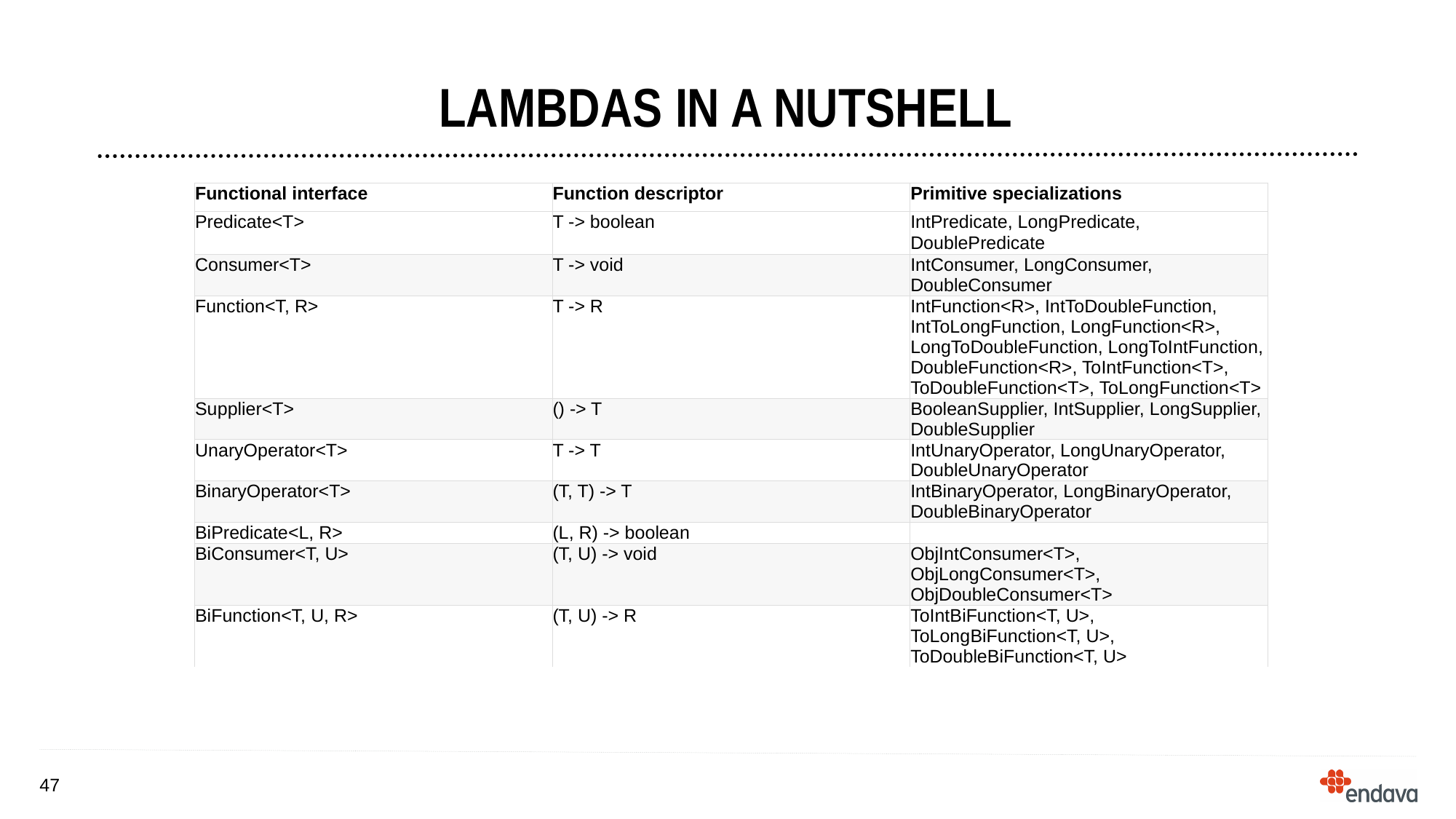

# LAMBDAS IN A NUTSHELL
| Functional interface | Function descriptor | Primitive specializations |
| --- | --- | --- |
| Predicate<T> | T -> boolean | IntPredicate, LongPredicate, DoublePredicate |
| Consumer<T> | T -> void | IntConsumer, LongConsumer, DoubleConsumer |
| Function<T, R> | T -> R | IntFunction<R>, IntToDoubleFunction, IntToLongFunction, LongFunction<R>, LongToDoubleFunction, LongToIntFunction, DoubleFunction<R>, ToIntFunction<T>, ToDoubleFunction<T>, ToLongFunction<T> |
| Supplier<T> | () -> T | BooleanSupplier, IntSupplier, LongSupplier, DoubleSupplier |
| UnaryOperator<T> | T -> T | IntUnaryOperator, LongUnaryOperator, DoubleUnaryOperator |
| BinaryOperator<T> | (T, T) -> T | IntBinaryOperator, LongBinaryOperator, DoubleBinaryOperator |
| BiPredicate<L, R> | (L, R) -> boolean |  |
| BiConsumer<T, U> | (T, U) -> void | ObjIntConsumer<T>, ObjLongConsumer<T>, ObjDoubleConsumer<T> |
| BiFunction<T, U, R> | (T, U) -> R | ToIntBiFunction<T, U>, ToLongBiFunction<T, U>, ToDoubleBiFunction<T, U> |